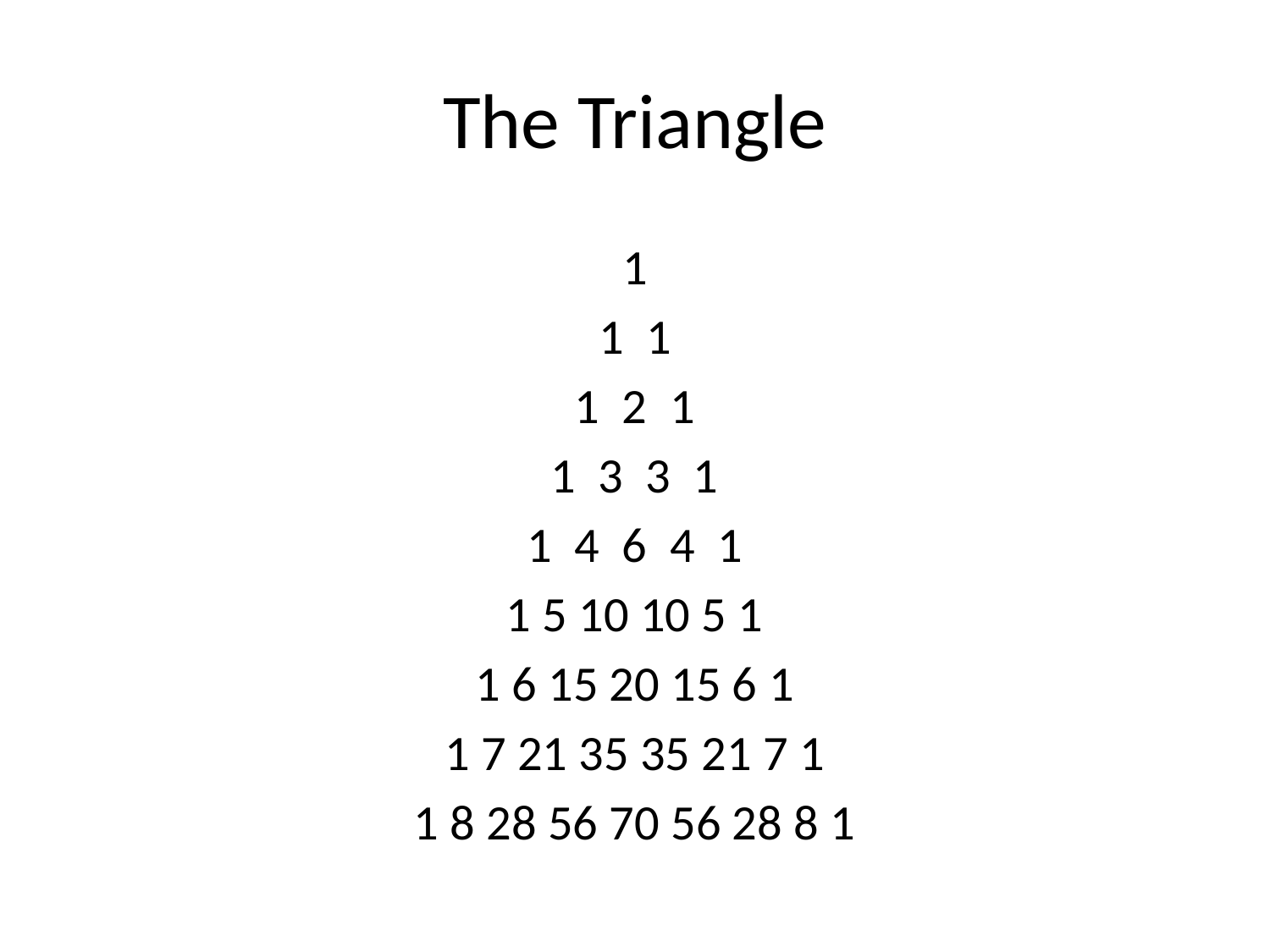

# The Triangle
1
1  1
1  2  1
1  3  3  1
1  4  6  4  1
1 5 10 10 5 1
1 6 15 20 15 6 1
1 7 21 35 35 21 7 1
1 8 28 56 70 56 28 8 1